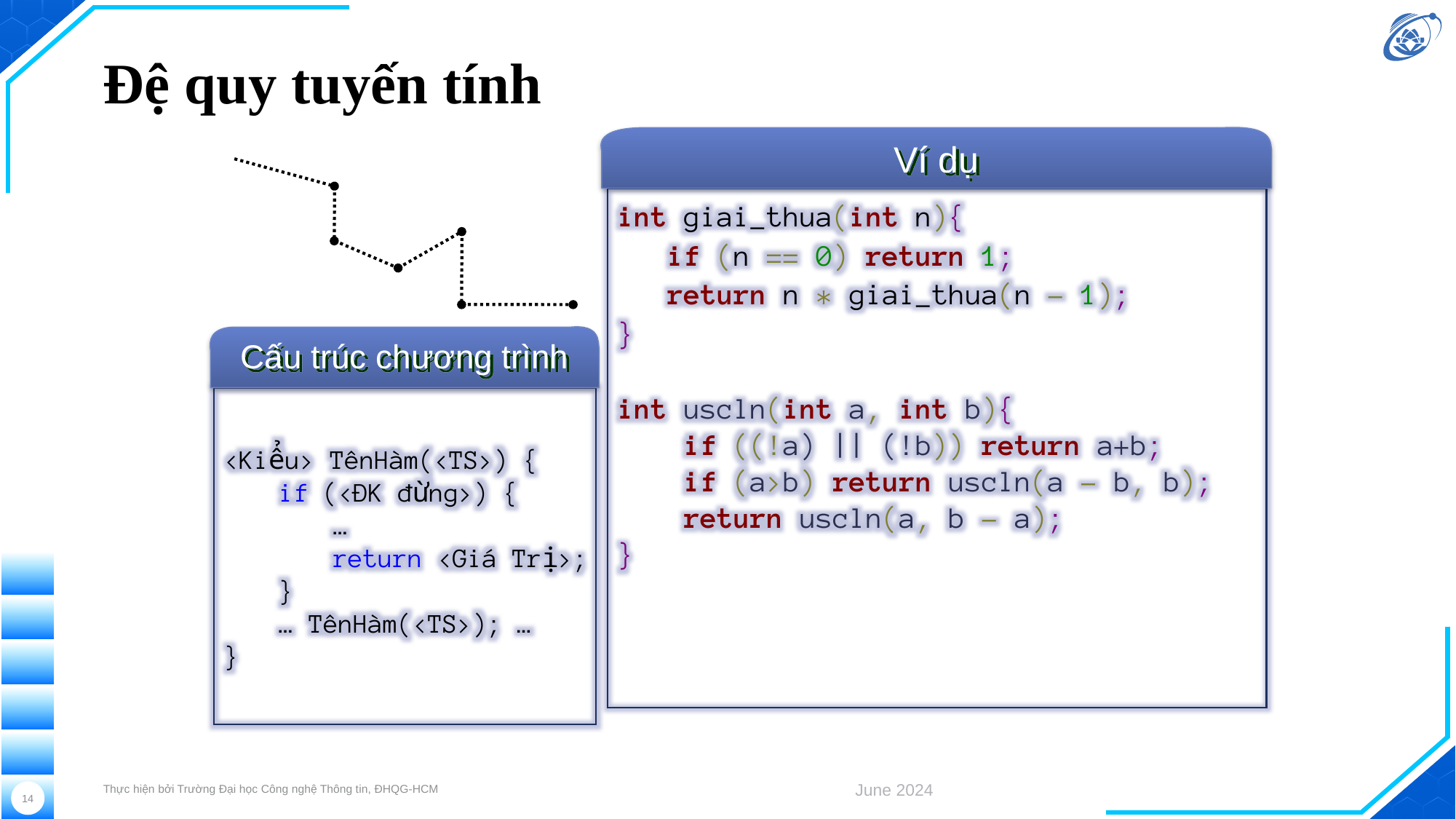

# Đệ quy tuyến tính

Ví dụ
int giai_thua(int n){
   if (n == 0) return 1;
   return n * giai_thua(n - 1);
}

int uscln(int a, int b){
    if ((!a) || (!b)) return a+b;
    if (a>b) return uscln(a - b, b);
    return uscln(a, b - a);
}

Cấu trúc chương trình
<Kiểu> TênHàm(<TS>) {
if (<ĐK đừng>) {
…
return <Giá Trị>;
}
… TênHàm(<TS>); …
}
Thực hiện bởi Trường Đại học Công nghệ Thông tin, ĐHQG-HCM
June 2024
14